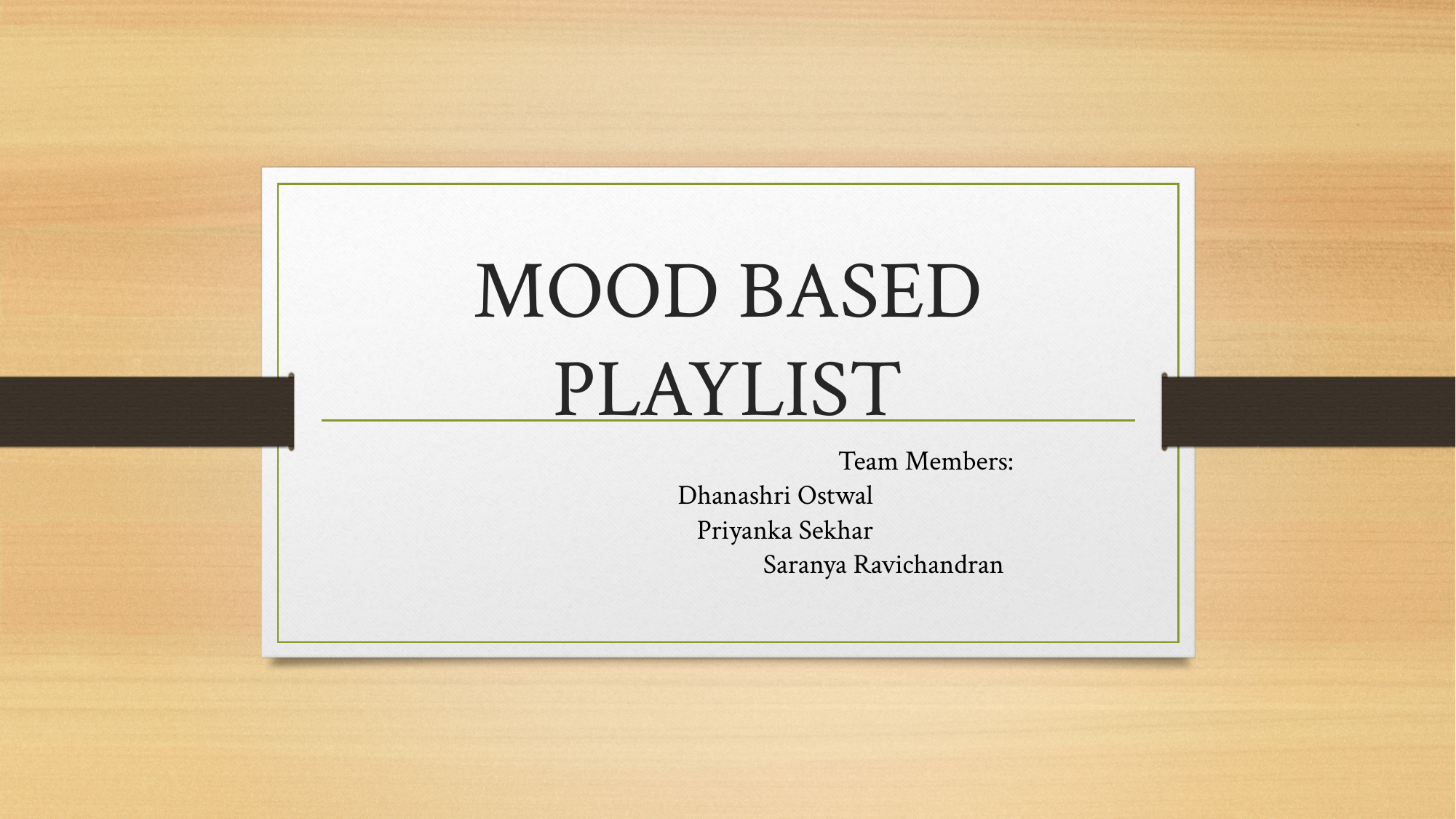

# MOOD BASED PLAYLIST
                                                                Team Members:
									Dhanashri Ostwal
								   Priyanka Sekhar
					                                   Saranya Ravichandran